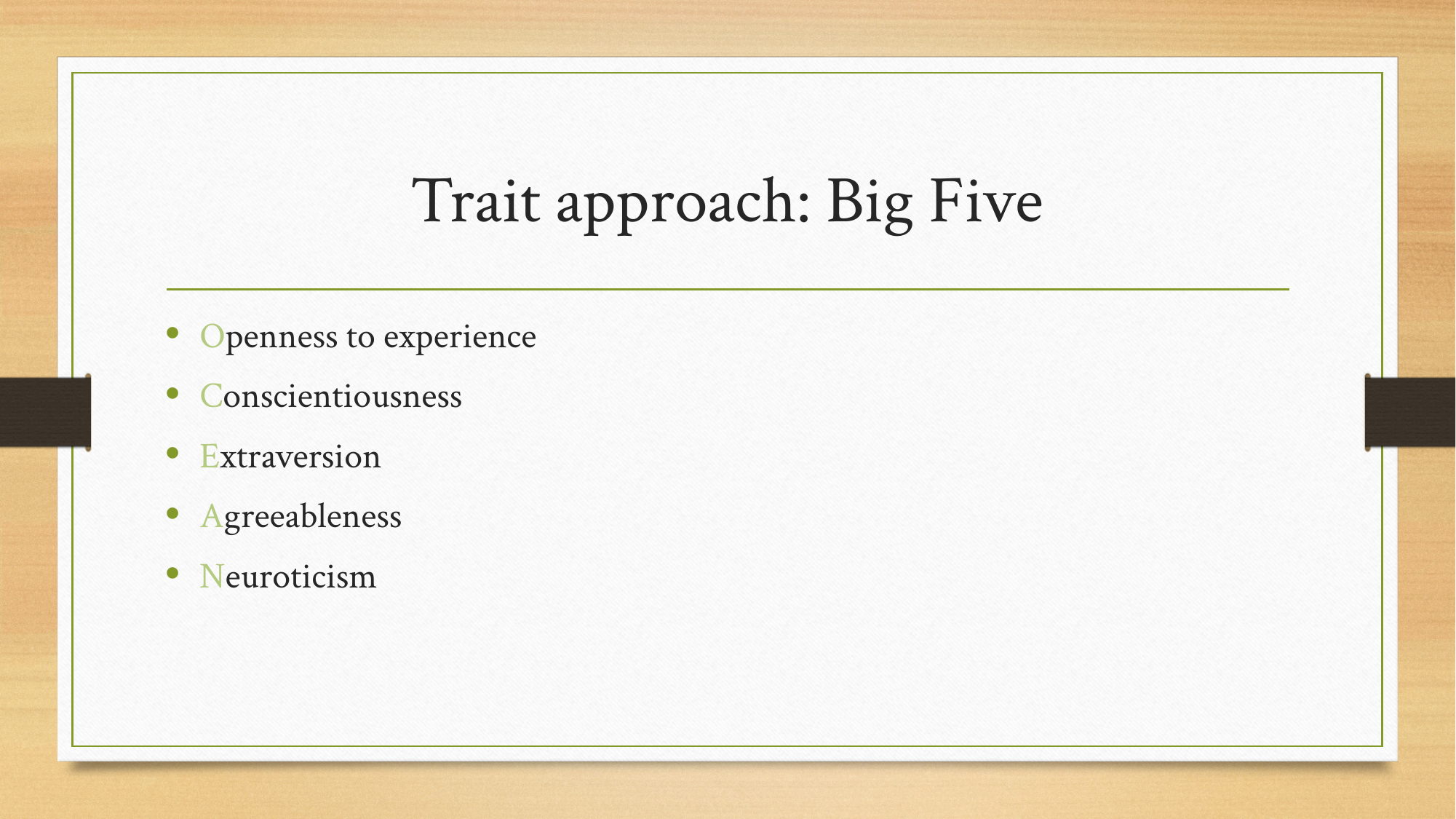

# Trait approach: Big Five
Openness to experience
Conscientiousness
Extraversion
Agreeableness
Neuroticism